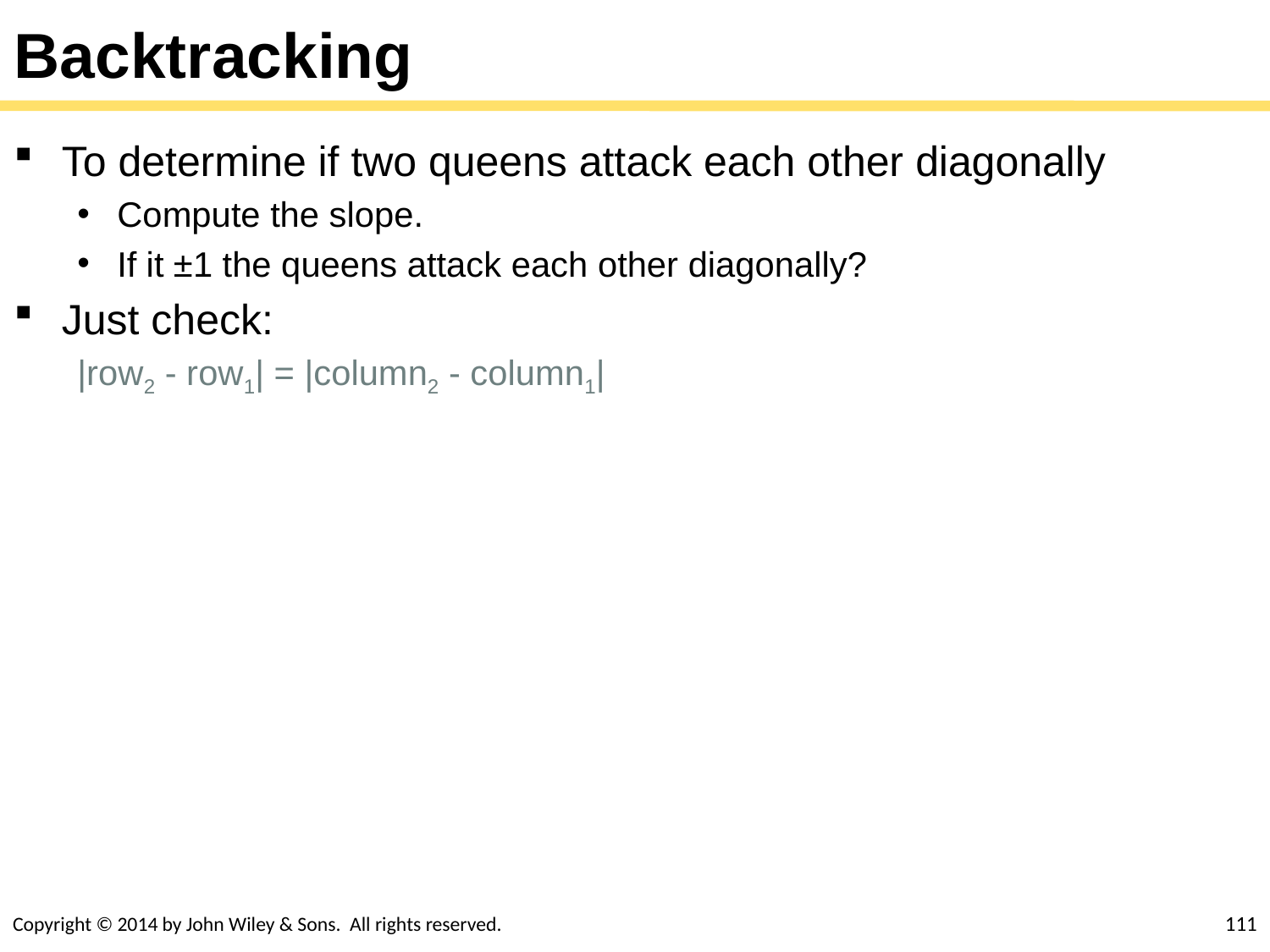

# Backtracking
To determine if two queens attack each other diagonally
Compute the slope.
If it ±1 the queens attack each other diagonally?
Just check:
|row2 - row1| = |column2 - column1|